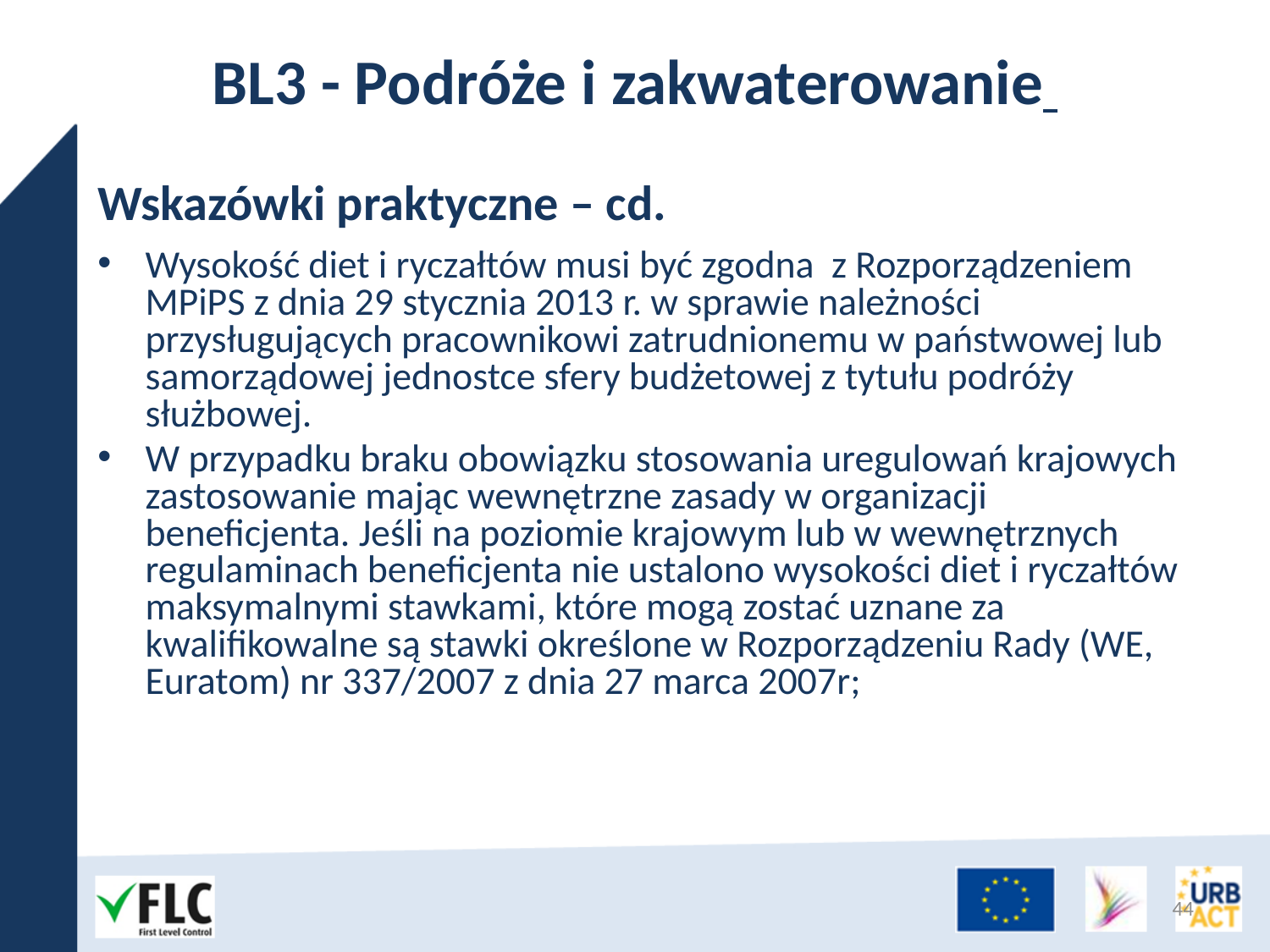

# BL3 - Podróże i zakwaterowanie
Wskazówki praktyczne – cd.
Wysokość diet i ryczałtów musi być zgodna  z Rozporządzeniem MPiPS z dnia 29 stycznia 2013 r. w sprawie należności przysługujących pracownikowi zatrudnionemu w państwowej lub samorządowej jednostce sfery budżetowej z tytułu podróży służbowej.
W przypadku braku obowiązku stosowania uregulowań krajowych zastosowanie mając wewnętrzne zasady w organizacji beneficjenta. Jeśli na poziomie krajowym lub w wewnętrznych regulaminach beneficjenta nie ustalono wysokości diet i ryczałtów maksymalnymi stawkami, które mogą zostać uznane za kwalifikowalne są stawki określone w Rozporządzeniu Rady (WE, Euratom) nr 337/2007 z dnia 27 marca 2007r;

44